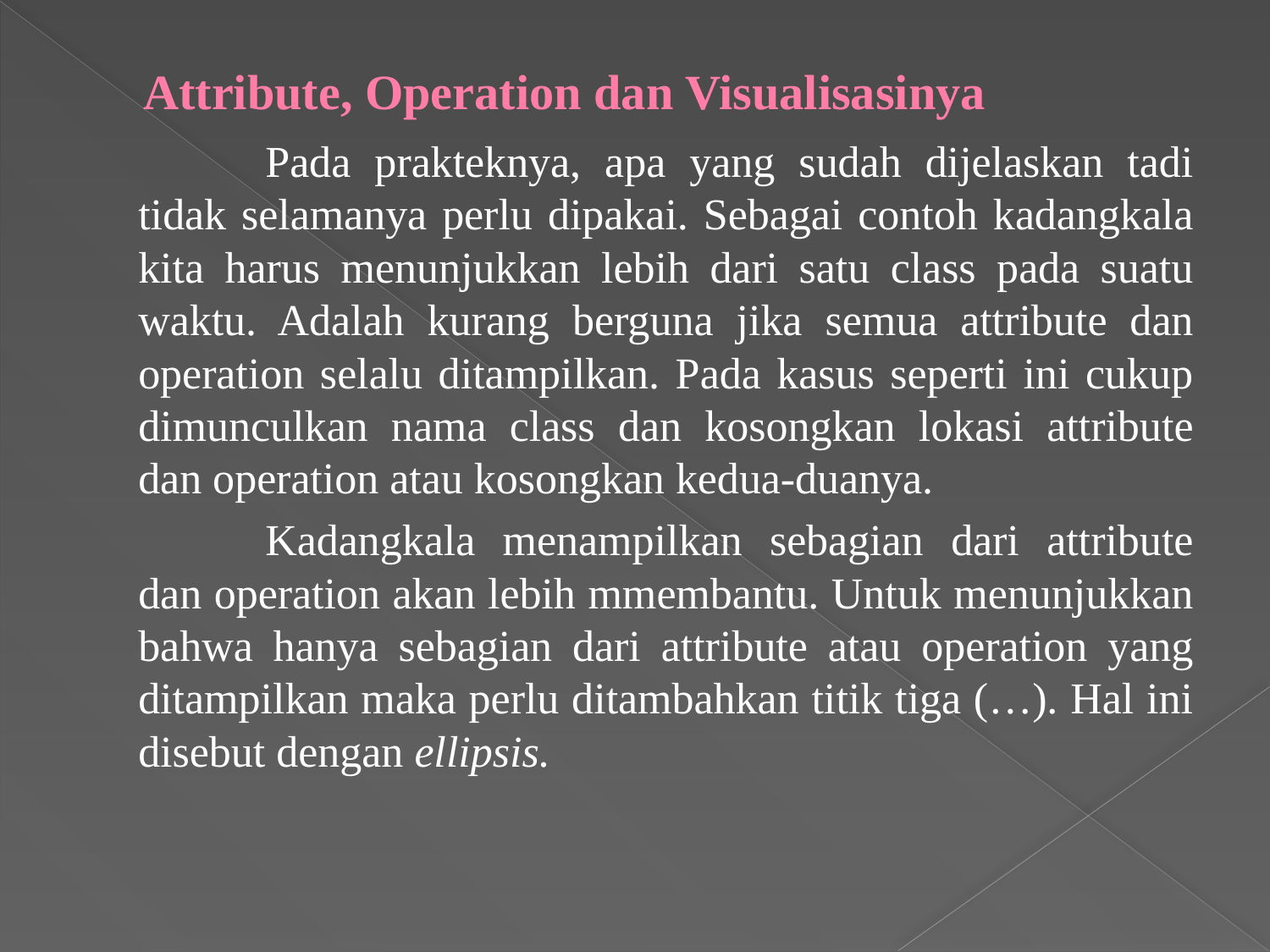

# Attribute, Operation dan Visualisasinya
		Pada prakteknya, apa yang sudah dijelaskan tadi tidak selamanya perlu dipakai. Sebagai contoh kadangkala kita harus menunjukkan lebih dari satu class pada suatu waktu. Adalah kurang berguna jika semua attribute dan operation selalu ditampilkan. Pada kasus seperti ini cukup dimunculkan nama class dan kosongkan lokasi attribute dan operation atau kosongkan kedua-duanya.
		Kadangkala menampilkan sebagian dari attribute dan operation akan lebih mmembantu. Untuk menunjukkan bahwa hanya sebagian dari attribute atau operation yang ditampilkan maka perlu ditambahkan titik tiga (…). Hal ini disebut dengan ellipsis.